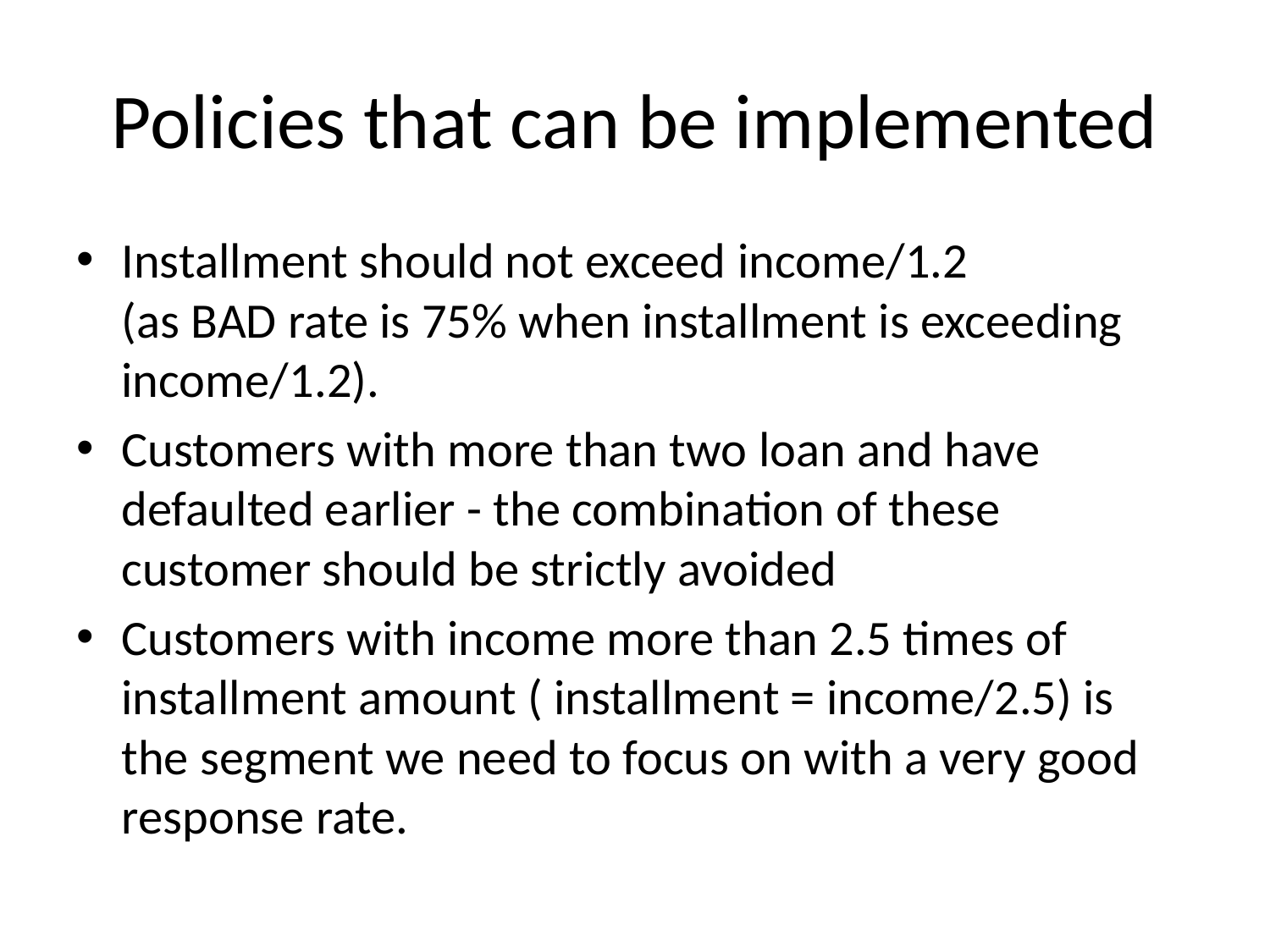

# Policies that can be implemented
Installment should not exceed income/1.2
(as BAD rate is 75% when installment is exceeding income/1.2).
Customers with more than two loan and have defaulted earlier - the combination of these customer should be strictly avoided
Customers with income more than 2.5 times of installment amount ( installment = income/2.5) is the segment we need to focus on with a very good response rate.